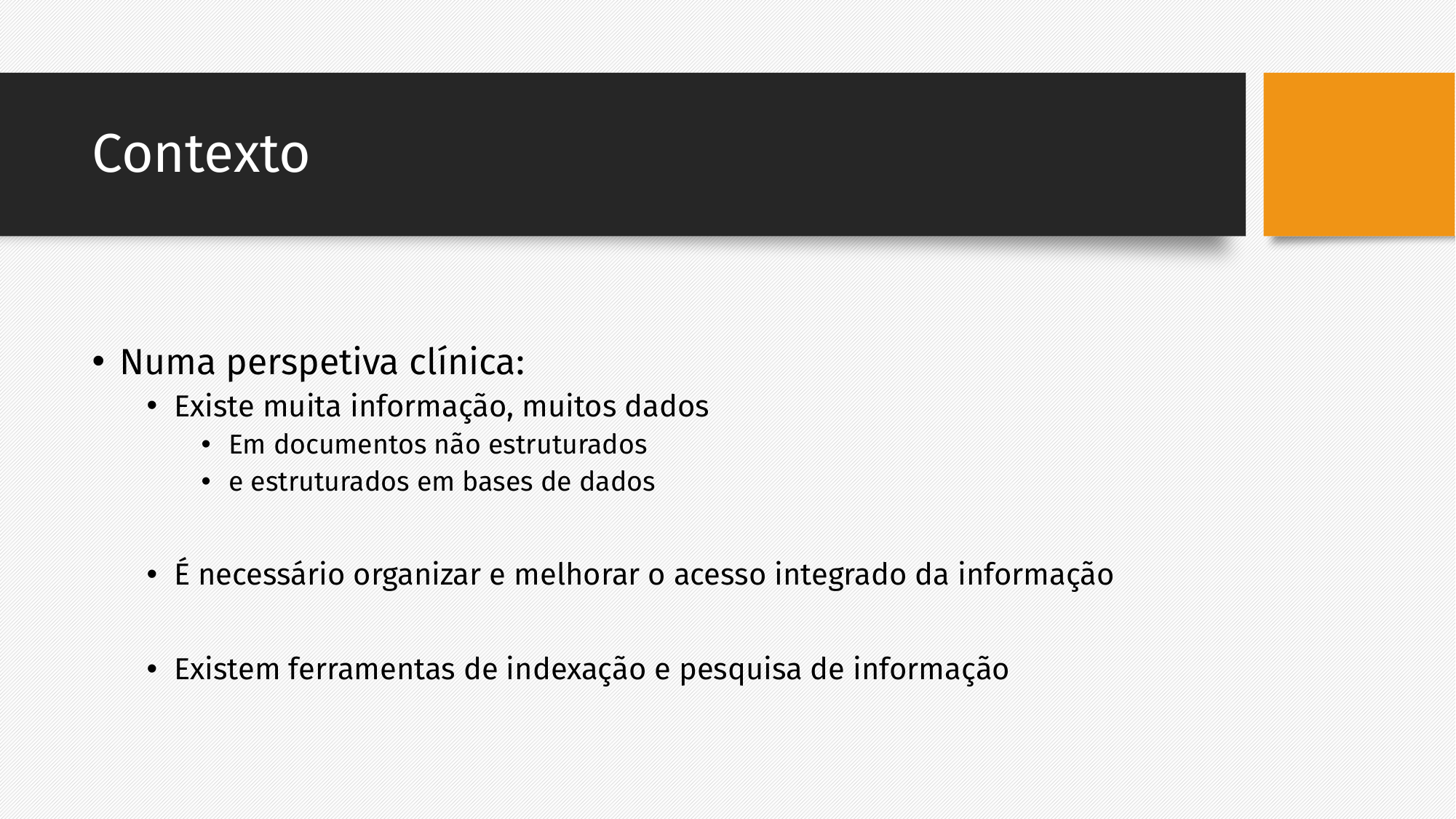

# Contexto

Numa perspetiva clínica:
Existe muita informação, muitos dados
Em documentos não estruturados
e estruturados em bases de dados

É necessário organizar e melhorar o acesso integrado da informação

Existem ferramentas de indexação e pesquisa de informação